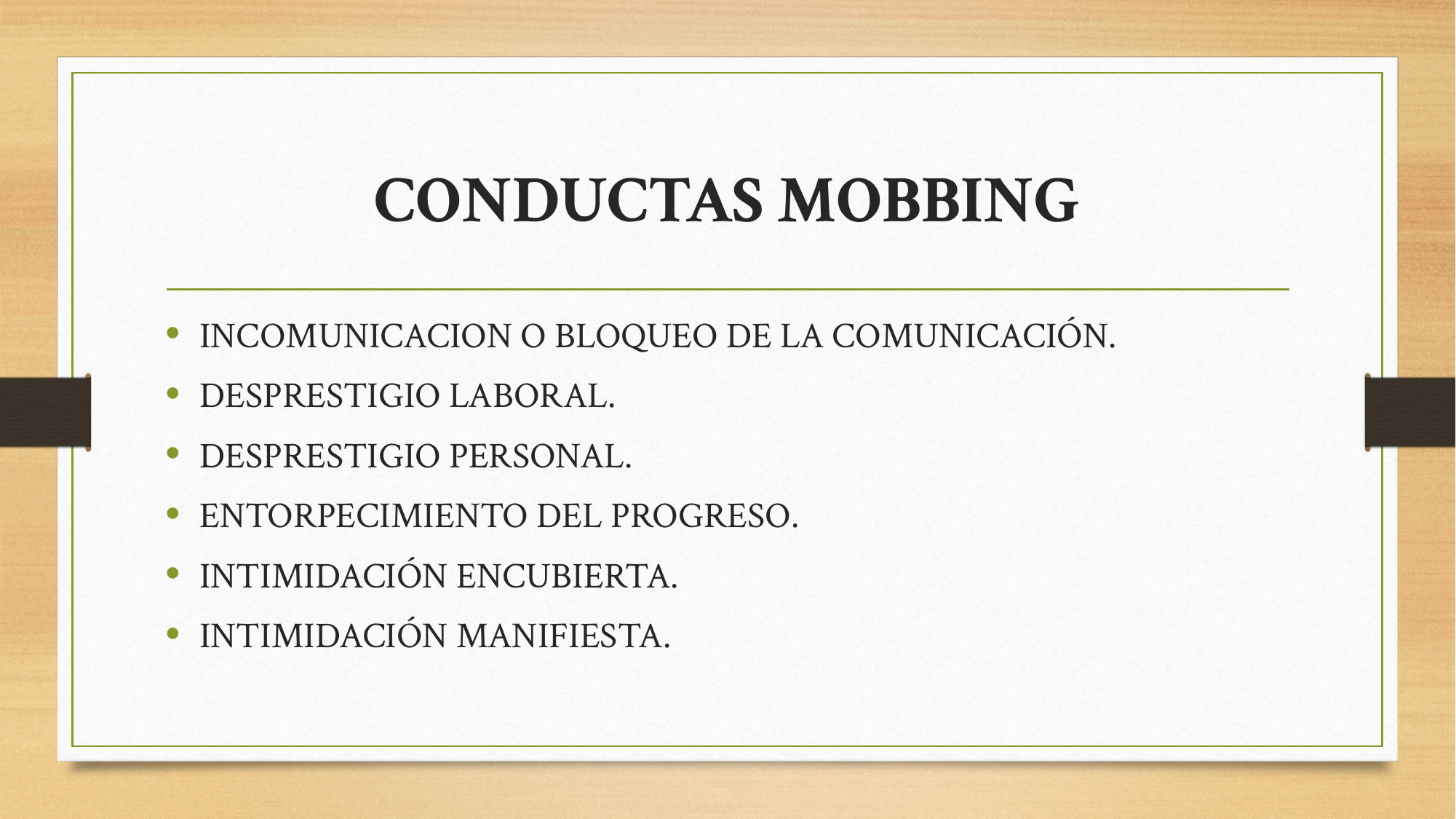

# CONDUCTAS MOBBING
INCOMUNICACION O BLOQUEO DE LA COMUNICACIÓN.
DESPRESTIGIO LABORAL.
DESPRESTIGIO PERSONAL.
ENTORPECIMIENTO DEL PROGRESO.
INTIMIDACIÓN ENCUBIERTA.
INTIMIDACIÓN MANIFIESTA.